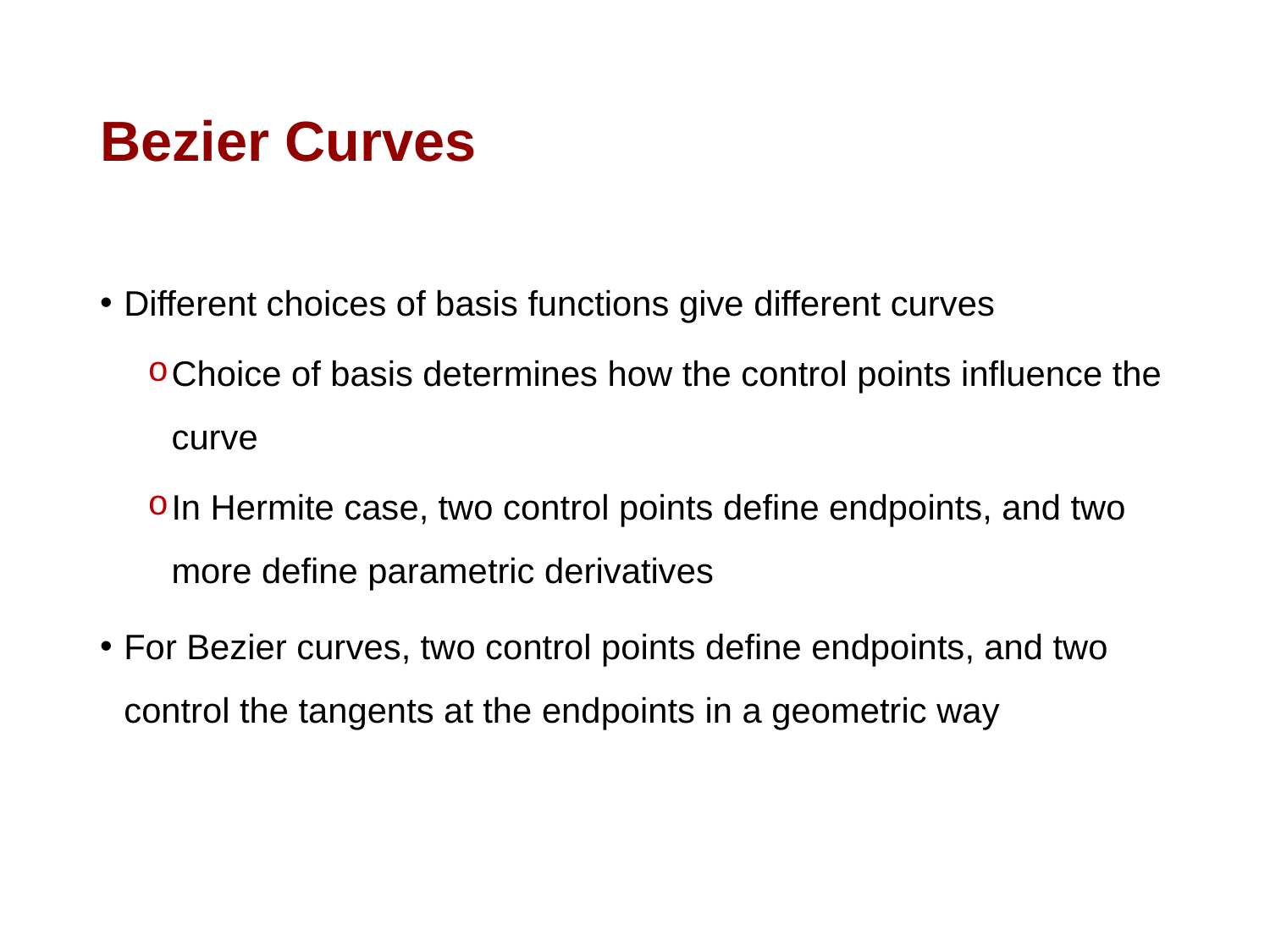

# Bezier Curves
Different choices of basis functions give different curves
Choice of basis determines how the control points influence the curve
In Hermite case, two control points define endpoints, and two more define parametric derivatives
For Bezier curves, two control points define endpoints, and two control the tangents at the endpoints in a geometric way